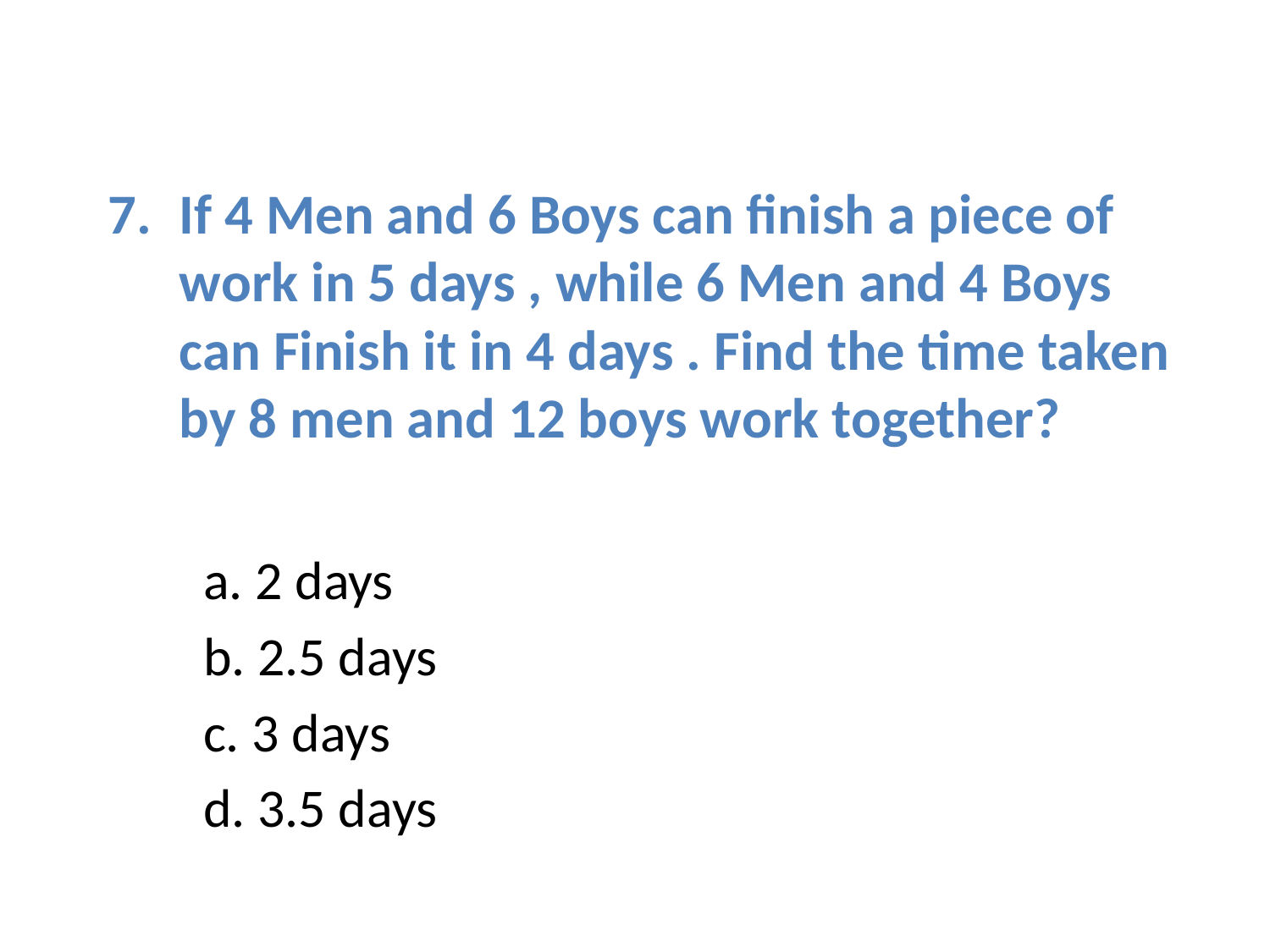

# If 4 Men and 6 Boys can finish a piece of work in 5 days , while 6 Men and 4 Boys can Finish it in 4 days . Find the time taken by 8 men and 12 boys work together?
a. 2 days
b. 2.5 days
c. 3 days
d. 3.5 days